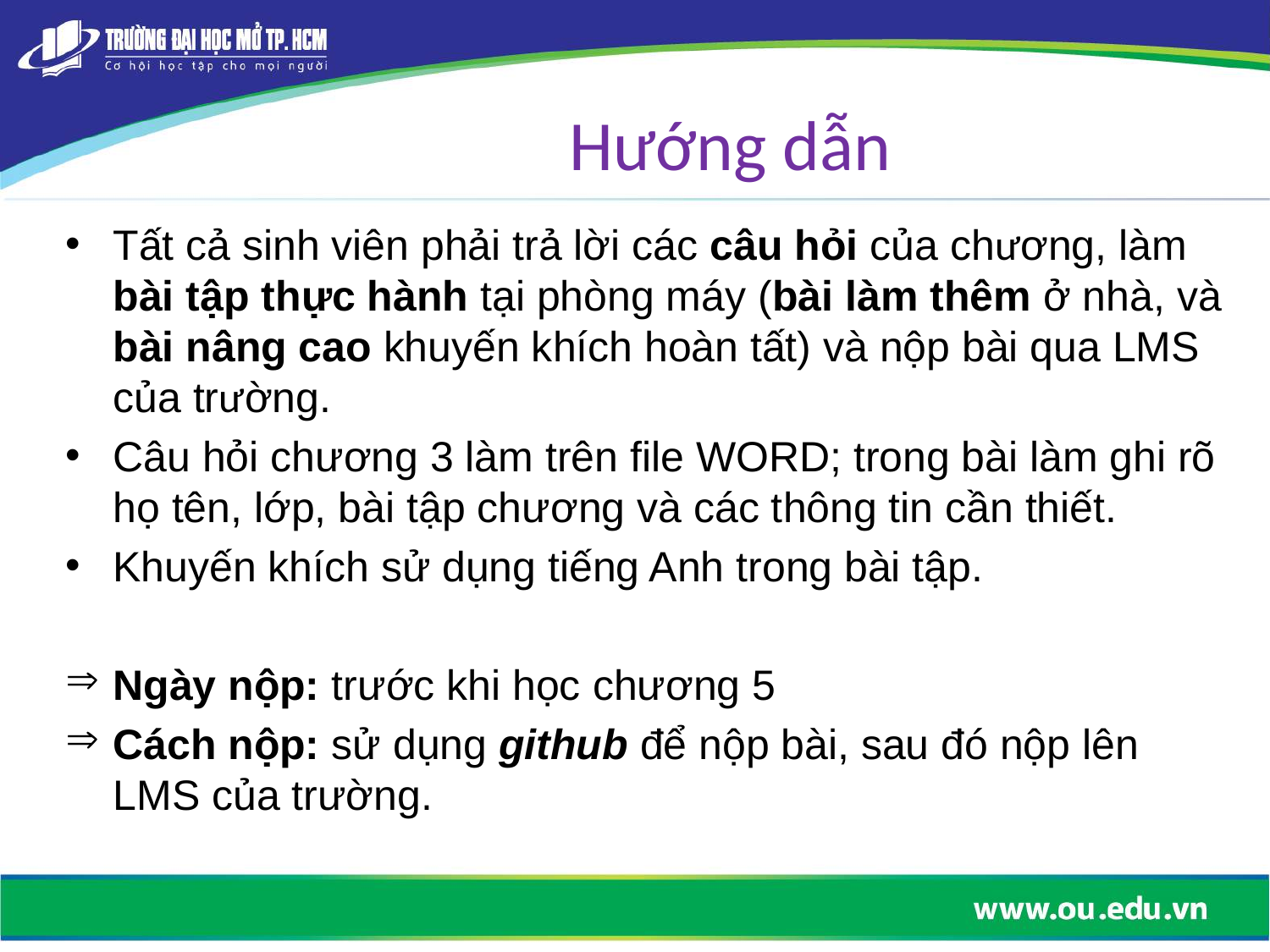

Hướng dẫn
Tất cả sinh viên phải trả lời các câu hỏi của chương, làm bài tập thực hành tại phòng máy (bài làm thêm ở nhà, và bài nâng cao khuyến khích hoàn tất) và nộp bài qua LMS của trường.
Câu hỏi chương 3 làm trên file WORD; trong bài làm ghi rõ họ tên, lớp, bài tập chương và các thông tin cần thiết.
Khuyến khích sử dụng tiếng Anh trong bài tập.

Ngày nộp: trước khi học chương 5
Cách nộp: sử dụng github để nộp bài, sau đó nộp lên LMS của trường.